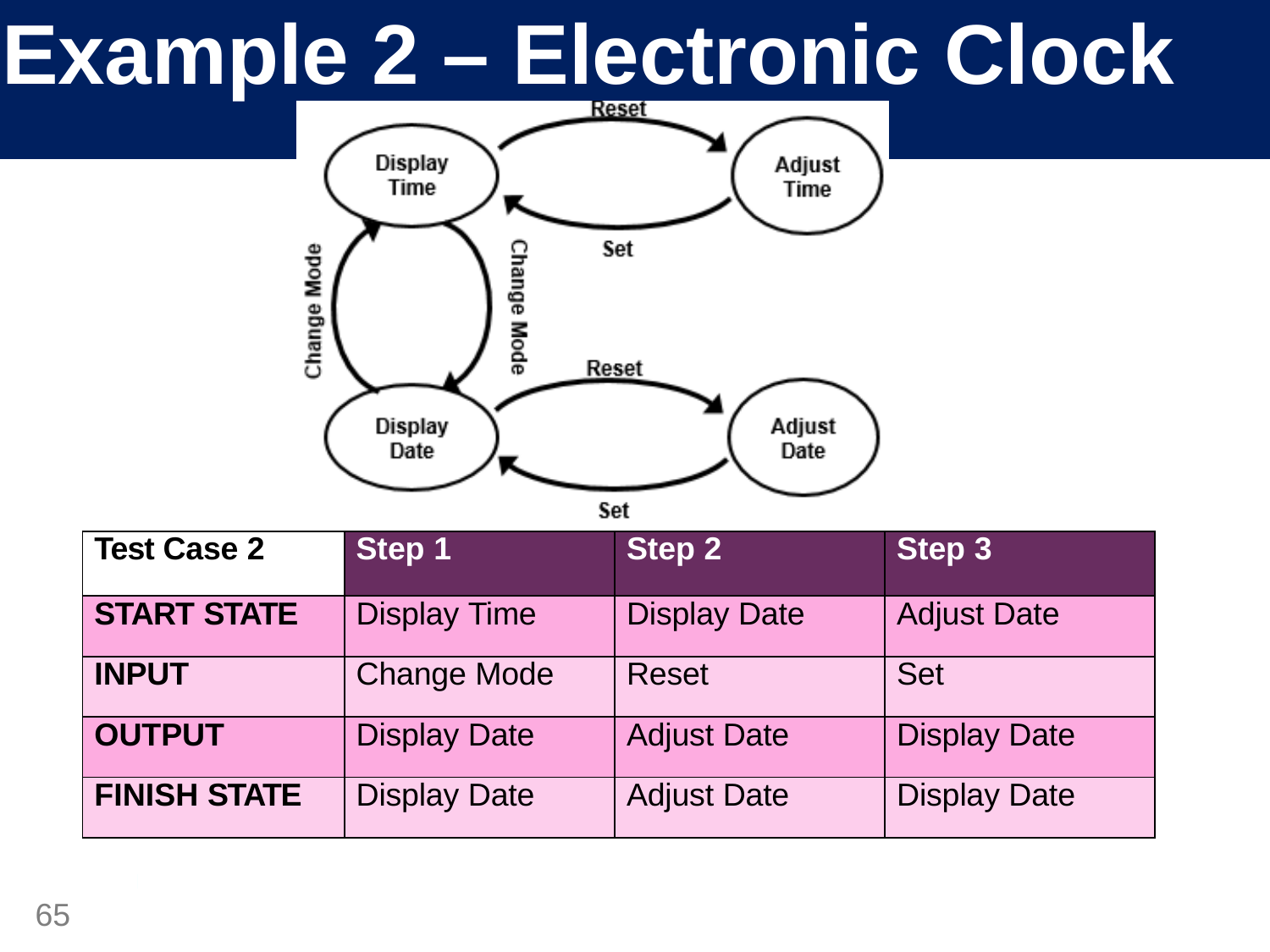

# Example 2 – Electronic Clock

| Test Case 2 | Step 1 | Step 2 | Step 3 |
| --- | --- | --- | --- |
| START STATE | Display Time | Display Date | Adjust Date |
| INPUT | Change Mode | Reset | Set |
| OUTPUT | Display Date | Adjust Date | Display Date |
| FINISH STATE | Display Date | Adjust Date | Display Date |

65